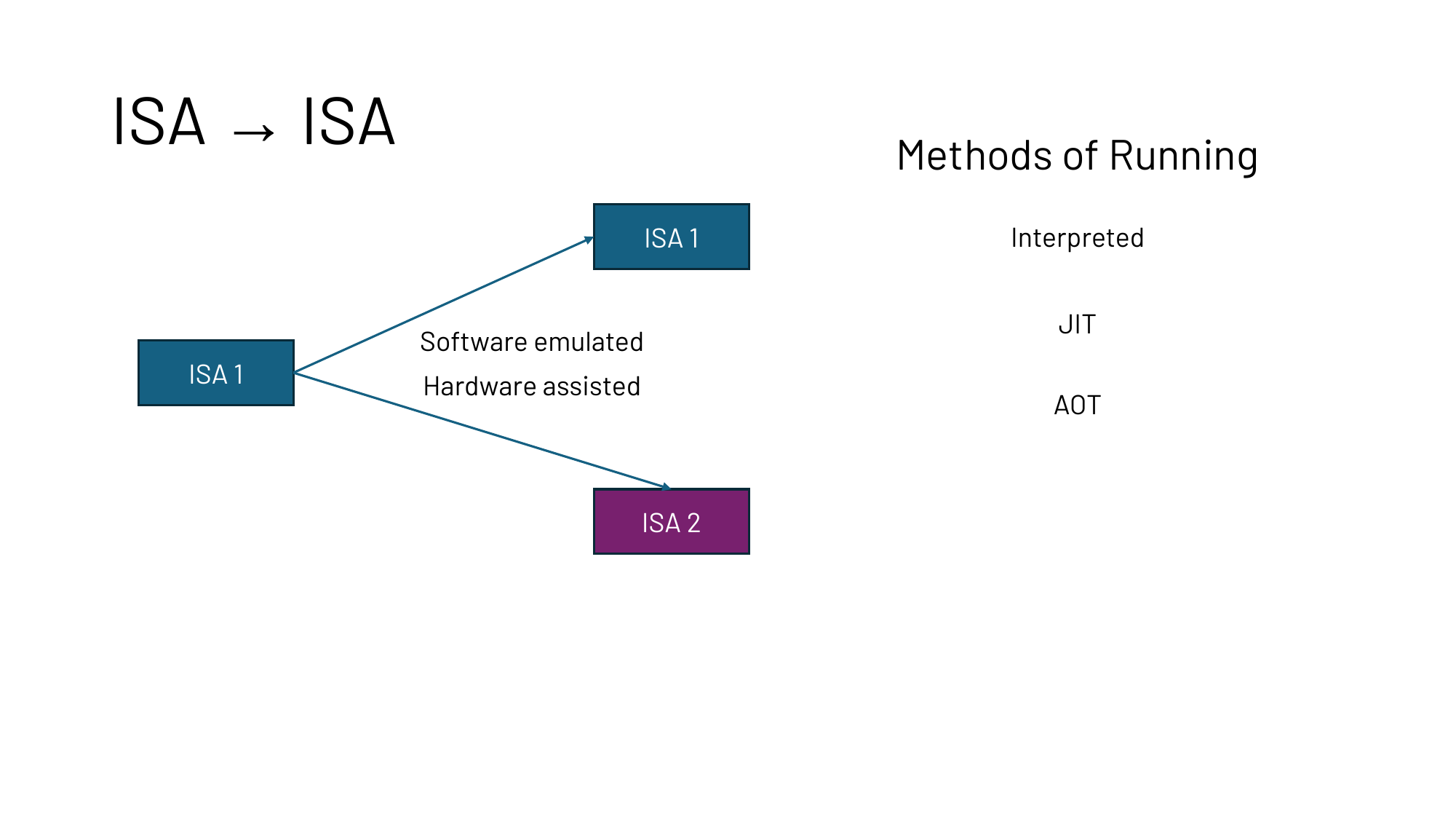

# ISA → ISA
Methods of Running
ISA 1
Interpreted
JIT
Software emulated
ISA 1
Hardware assisted
AOT
ISA 2